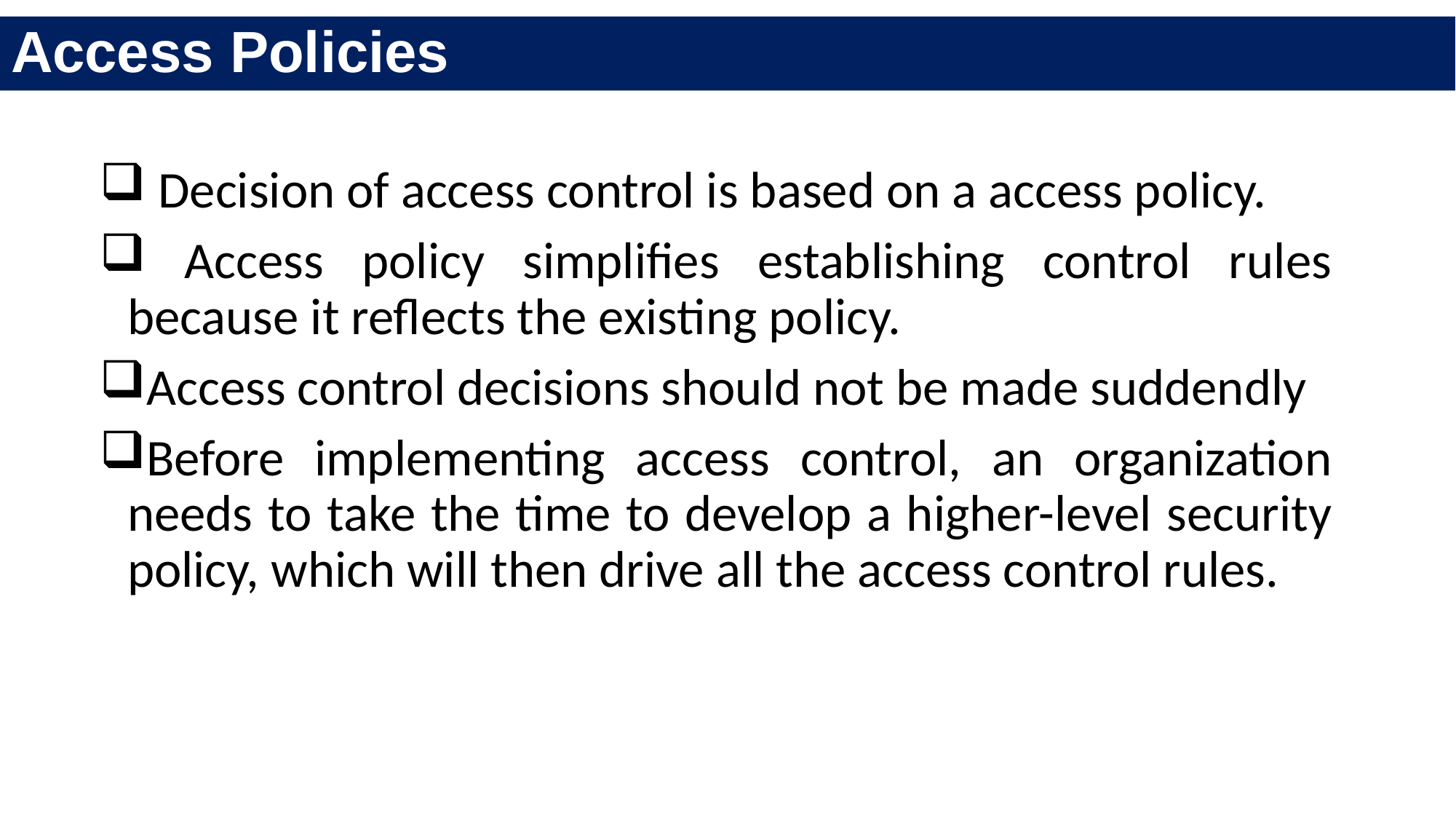

# Access Policies
 Decision of access control is based on a access policy.
 Access policy simplifies establishing control rules because it reflects the existing policy.
Access control decisions should not be made suddendly
Before implementing access control, an organization needs to take the time to develop a higher-level security policy, which will then drive all the access control rules.